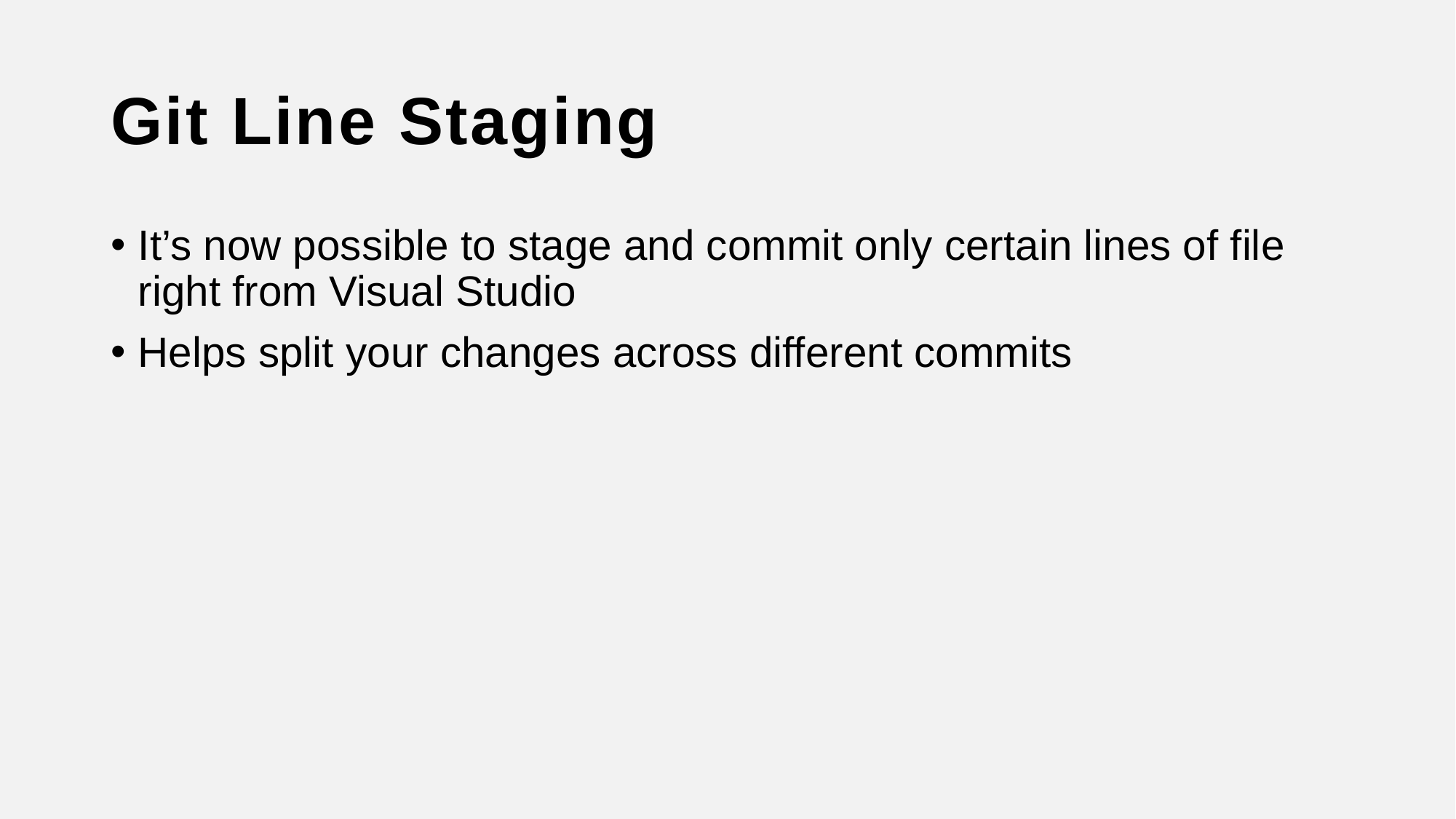

# Git Line Staging
It’s now possible to stage and commit only certain lines of file right from Visual Studio
Helps split your changes across different commits